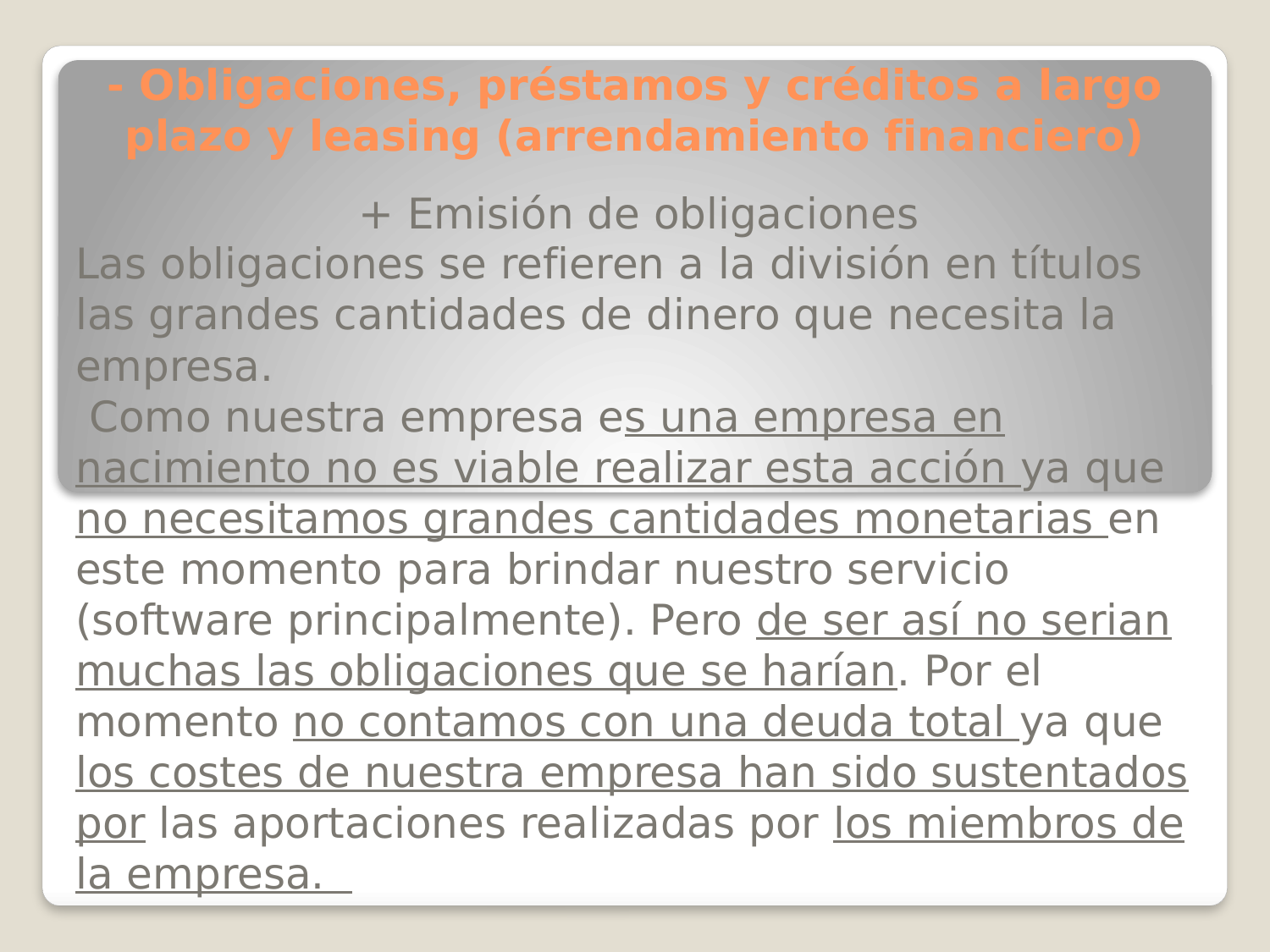

# - Obligaciones, préstamos y créditos a largo plazo y leasing (arrendamiento financiero)
+ Emisión de obligaciones
Las obligaciones se refieren a la división en títulos las grandes cantidades de dinero que necesita la empresa.
 Como nuestra empresa es una empresa en nacimiento no es viable realizar esta acción ya que no necesitamos grandes cantidades monetarias en este momento para brindar nuestro servicio (software principalmente). Pero de ser así no serian muchas las obligaciones que se harían. Por el momento no contamos con una deuda total ya que los costes de nuestra empresa han sido sustentados por las aportaciones realizadas por los miembros de la empresa.